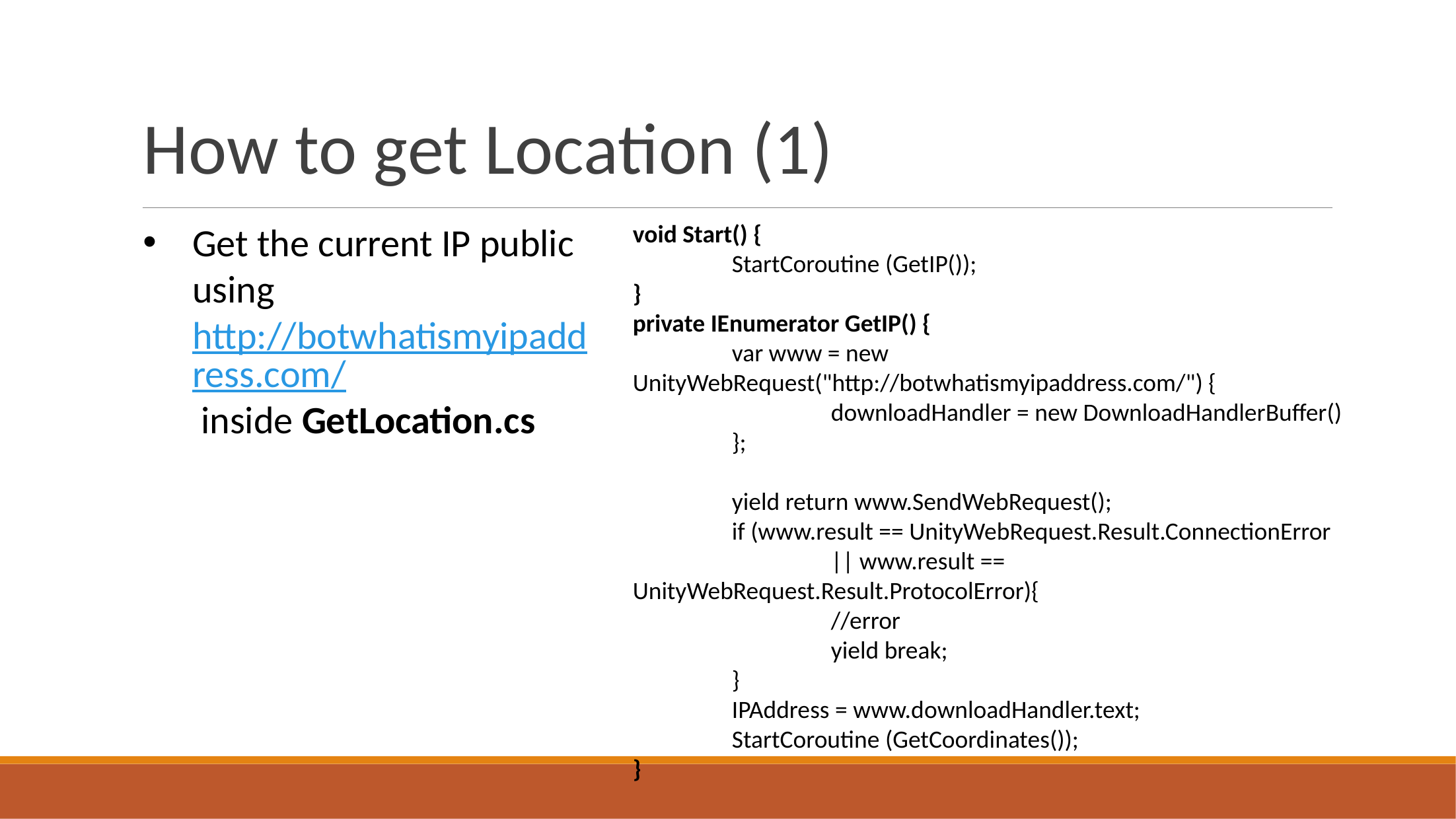

# How to get Location (1)
void Start() {
		StartCoroutine (GetIP());
}
private IEnumerator GetIP() {
		var www = new UnityWebRequest("http://botwhatismyipaddress.com/") {
			downloadHandler = new DownloadHandlerBuffer()
		};

		yield return www.SendWebRequest();
		if (www.result == UnityWebRequest.Result.ConnectionError
			|| www.result == UnityWebRequest.Result.ProtocolError){
			//error
			yield break;
		}
		IPAddress = www.downloadHandler.text;
		StartCoroutine (GetCoordinates());
}
Get the current IP public using http://botwhatismyipaddress.com/ inside GetLocation.cs